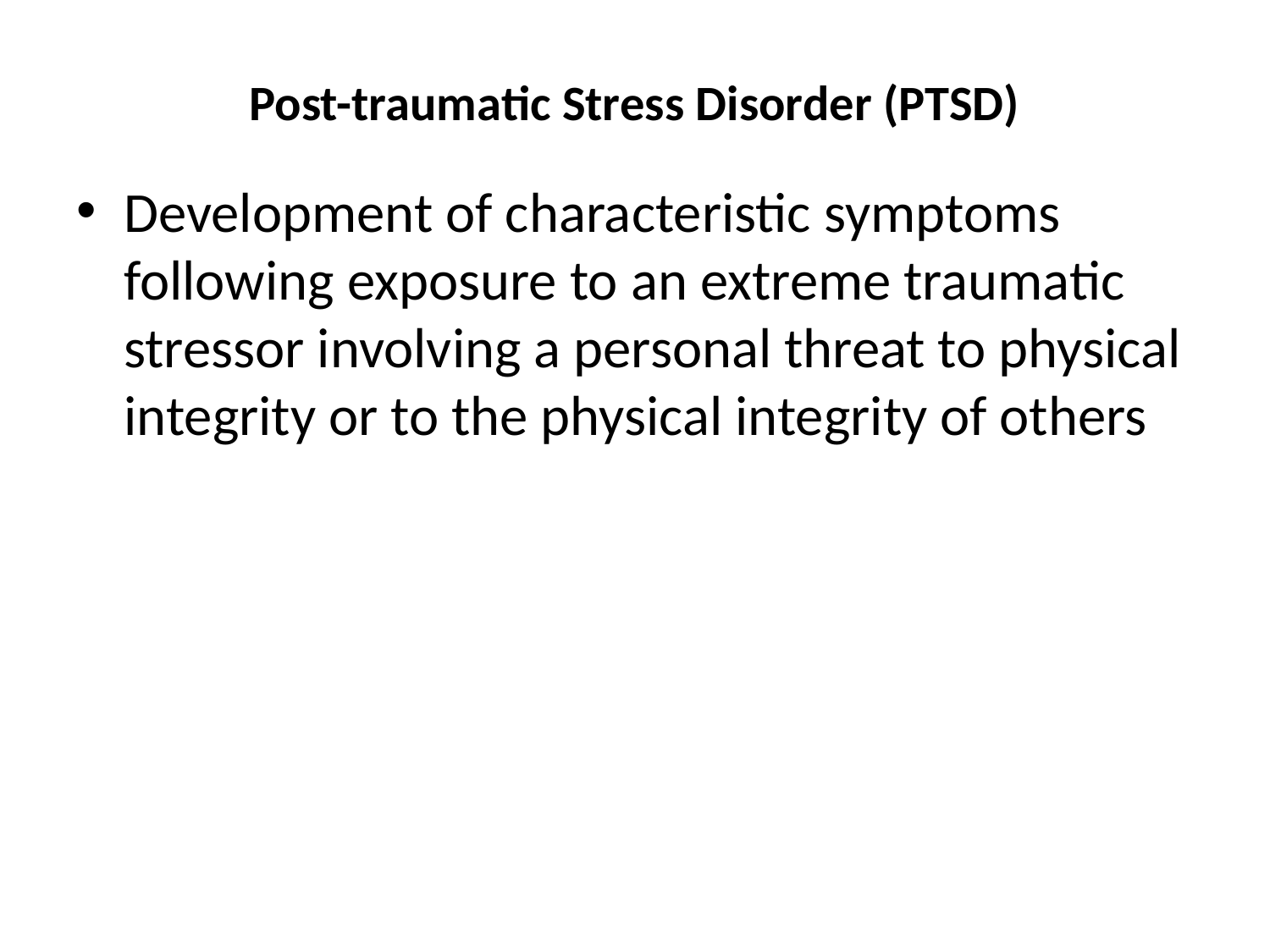

# Post-traumatic Stress Disorder (PTSD)
Development of characteristic symptoms following exposure to an extreme traumatic stressor involving a personal threat to physical integrity or to the physical integrity of others